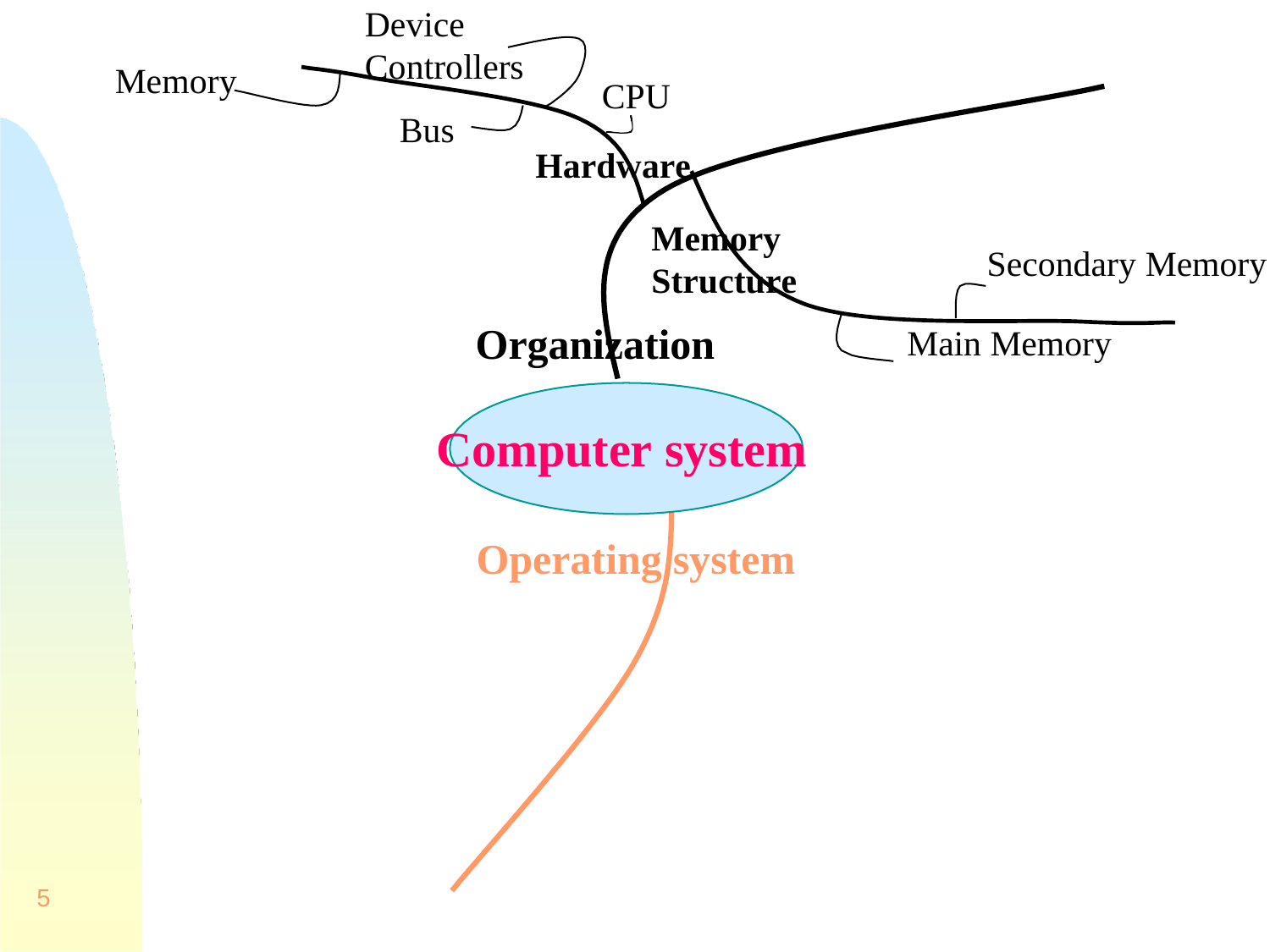

Device  Controllers
Bus

Memory

CPU
Hardware

Memory
Structure
Organization
Secondary Memory
Main Memory
Computer system

Operating system
5